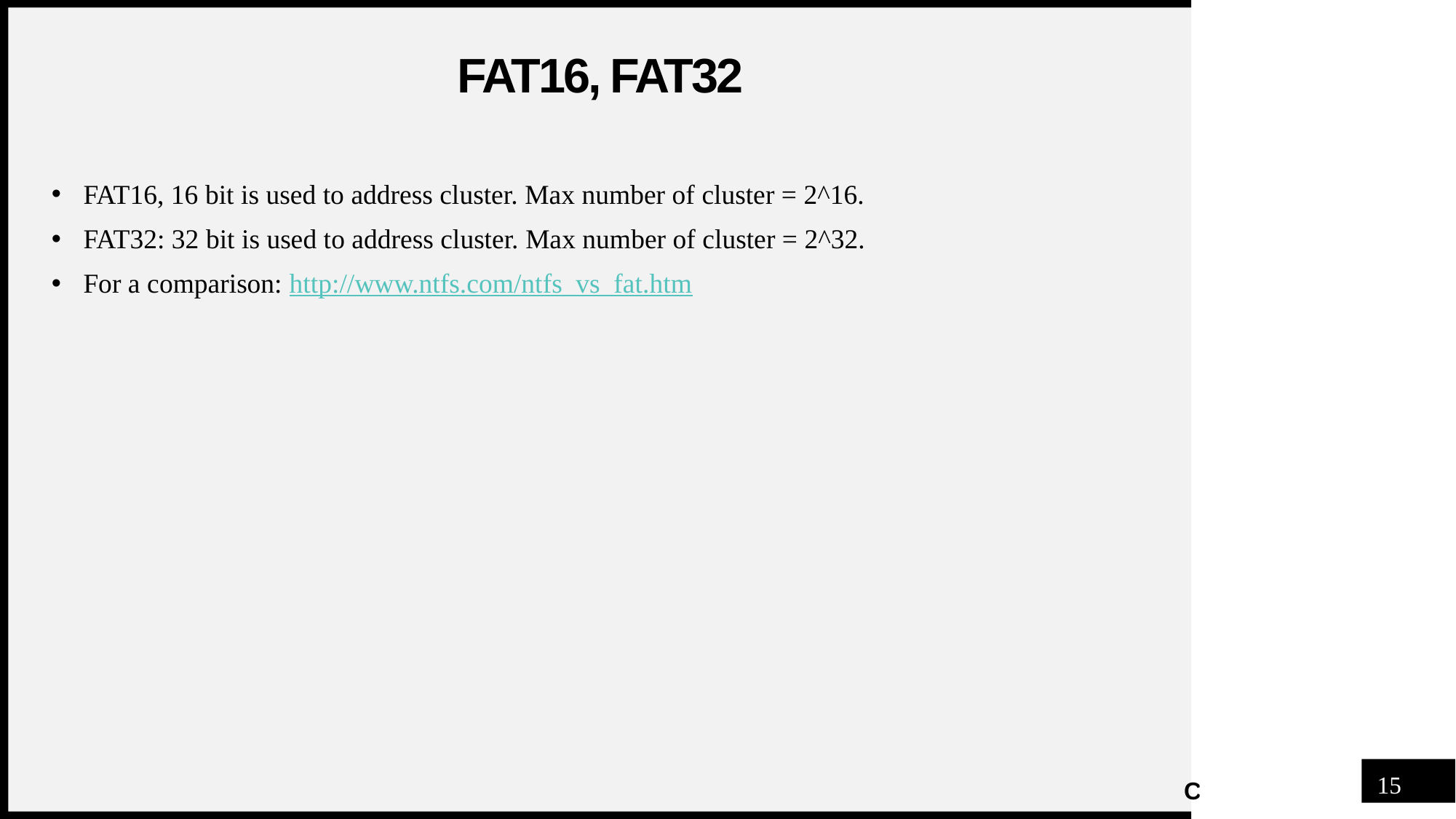

# FAT16, FAT32
FAT16, 16 bit is used to address cluster. Max number of cluster = 2^16.
FAT32: 32 bit is used to address cluster. Max number of cluster = 2^32.
For a comparison: http://www.ntfs.com/ntfs_vs_fat.htm
15